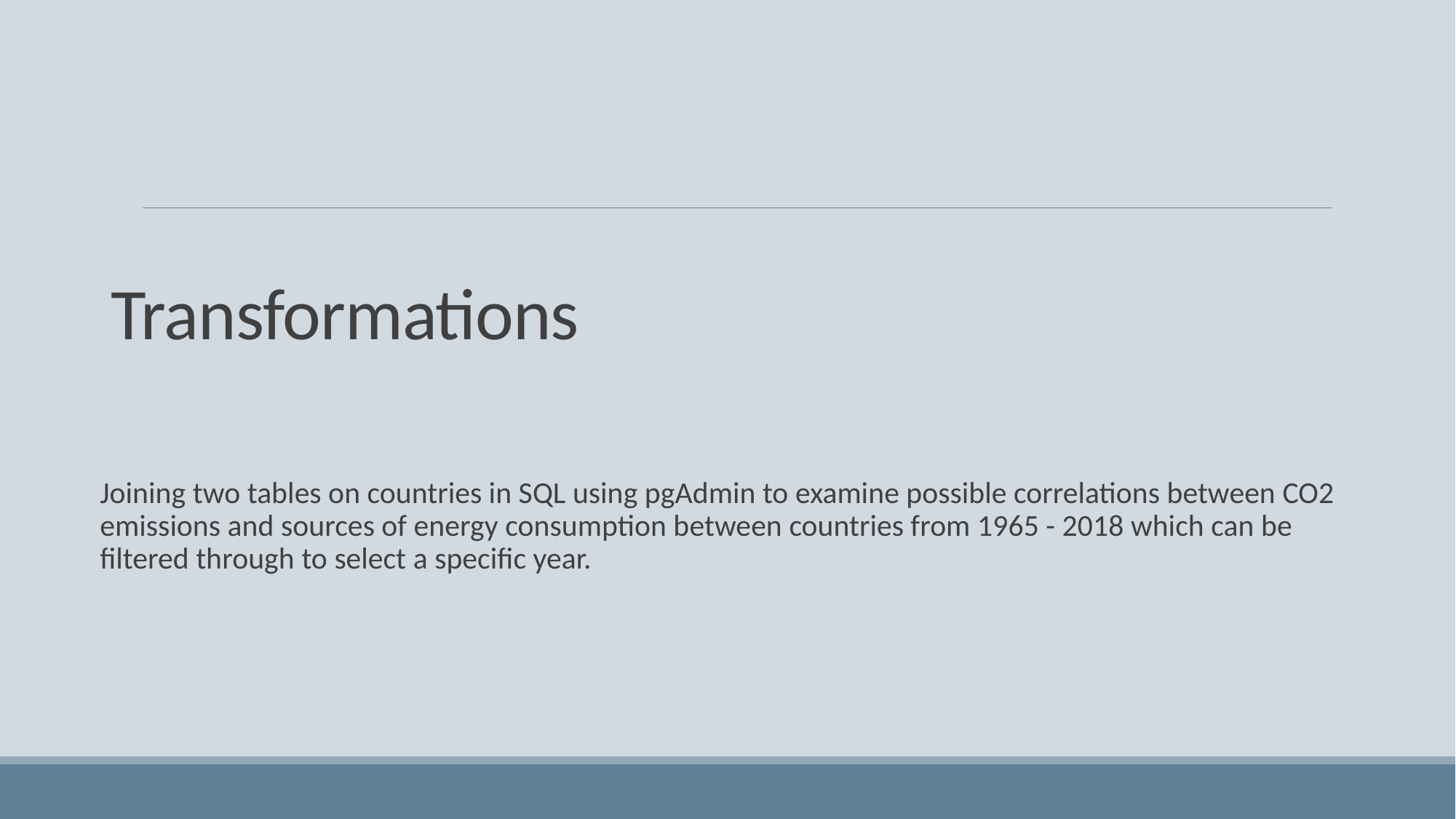

# Transformations
Joining two tables on countries in SQL using pgAdmin to examine possible correlations between CO2 emissions and sources of energy consumption between countries from 1965 - 2018 which can be filtered through to select a specific year.